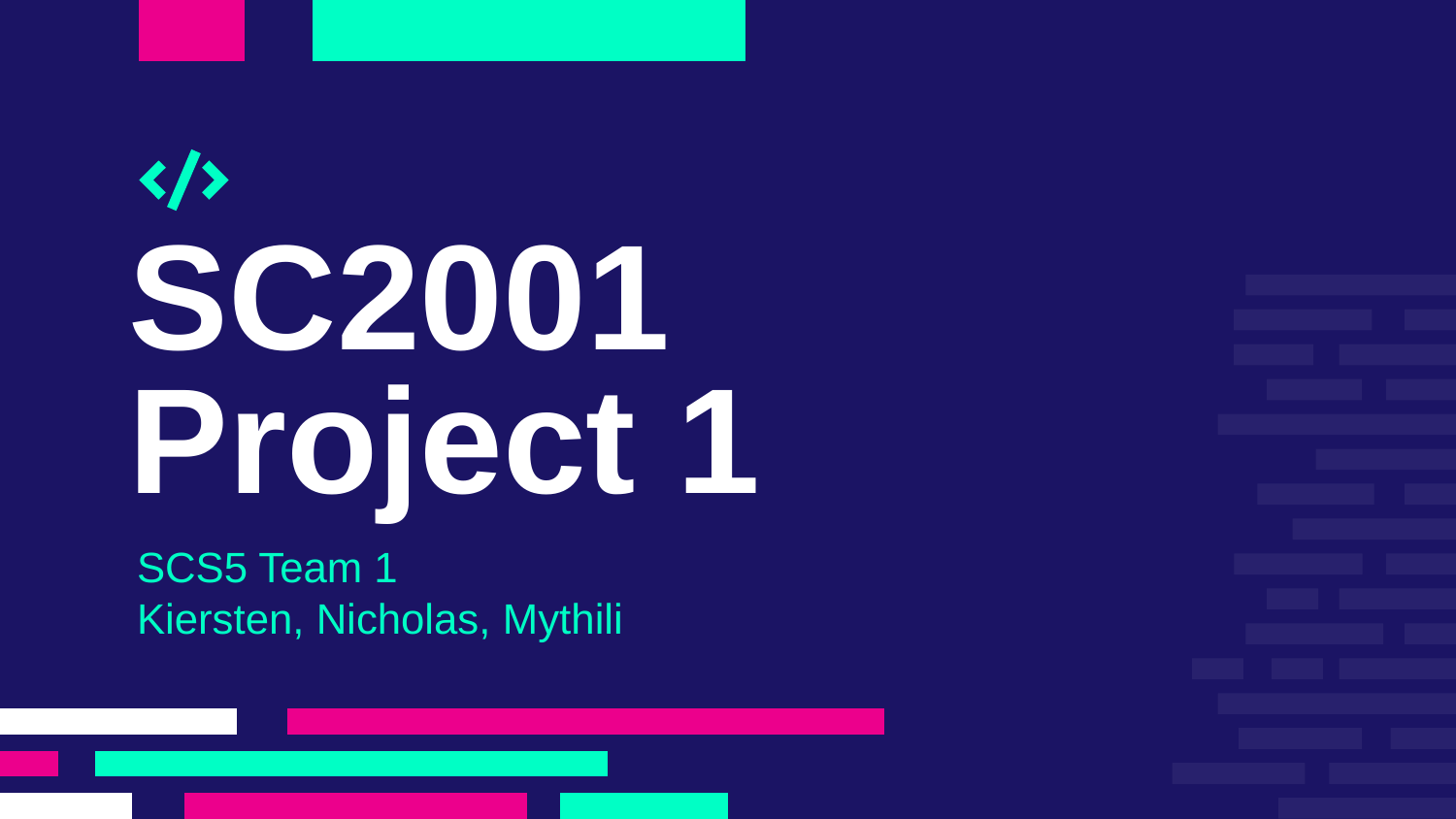

# SC2001
Project 1
SCS5 Team 1
Kiersten, Nicholas, Mythili